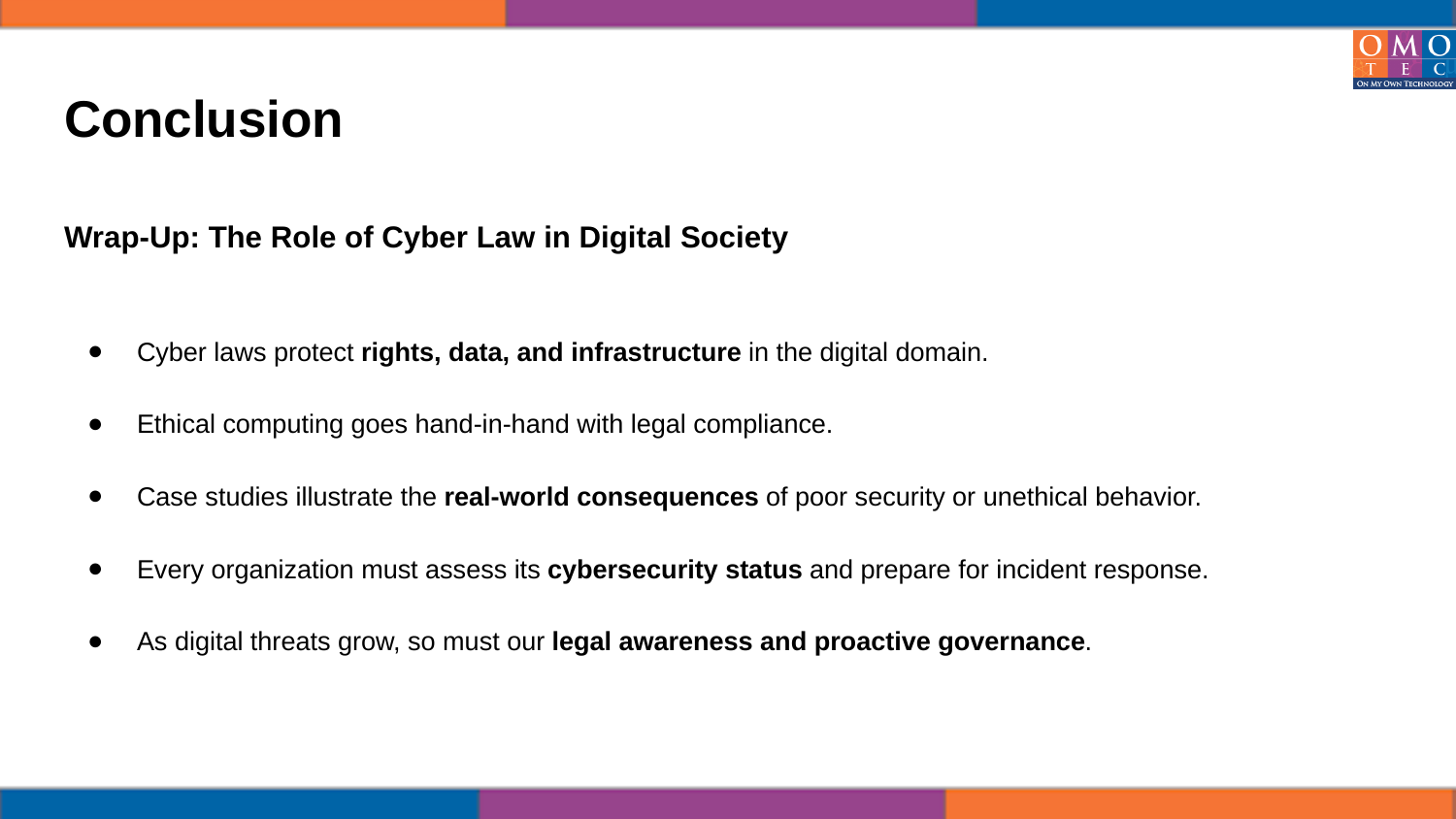

# Conclusion
Wrap-Up: The Role of Cyber Law in Digital Society

Cyber laws protect rights, data, and infrastructure in the digital domain.
Ethical computing goes hand-in-hand with legal compliance.
Case studies illustrate the real-world consequences of poor security or unethical behavior.
Every organization must assess its cybersecurity status and prepare for incident response.
As digital threats grow, so must our legal awareness and proactive governance.